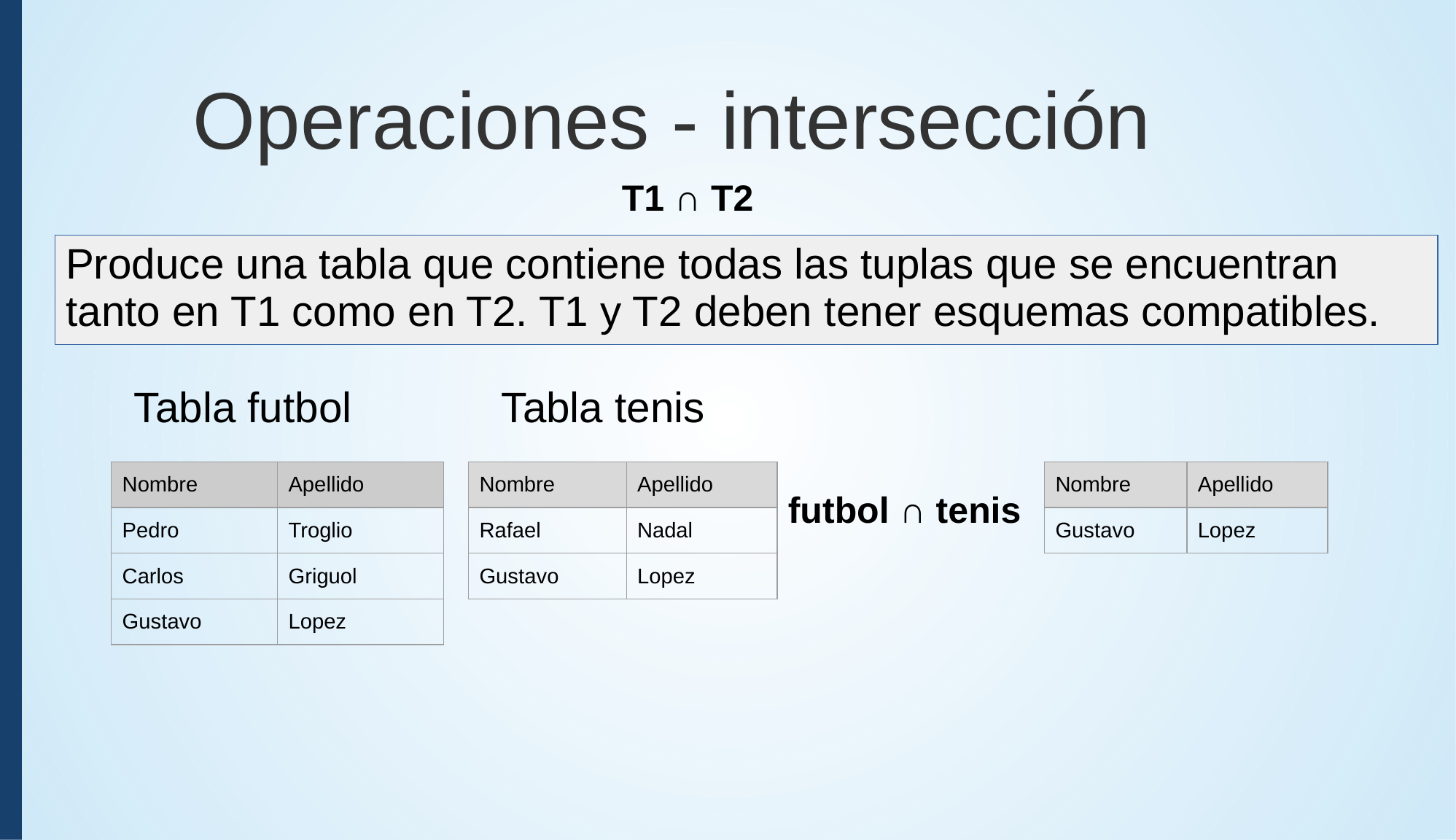

Operaciones - intersección
T1 ∩ T2
Produce una tabla que contiene todas las tuplas que se encuentran tanto en T1 como en T2. T1 y T2 deben tener esquemas compatibles.
Tabla tenis
Tabla futbol
| Nombre | Apellido |
| --- | --- |
| Pedro | Troglio |
| Carlos | Griguol |
| Gustavo | Lopez |
| Nombre | Apellido |
| --- | --- |
| Rafael | Nadal |
| Gustavo | Lopez |
| Nombre | Apellido |
| --- | --- |
| Gustavo | Lopez |
futbol ∩ tenis